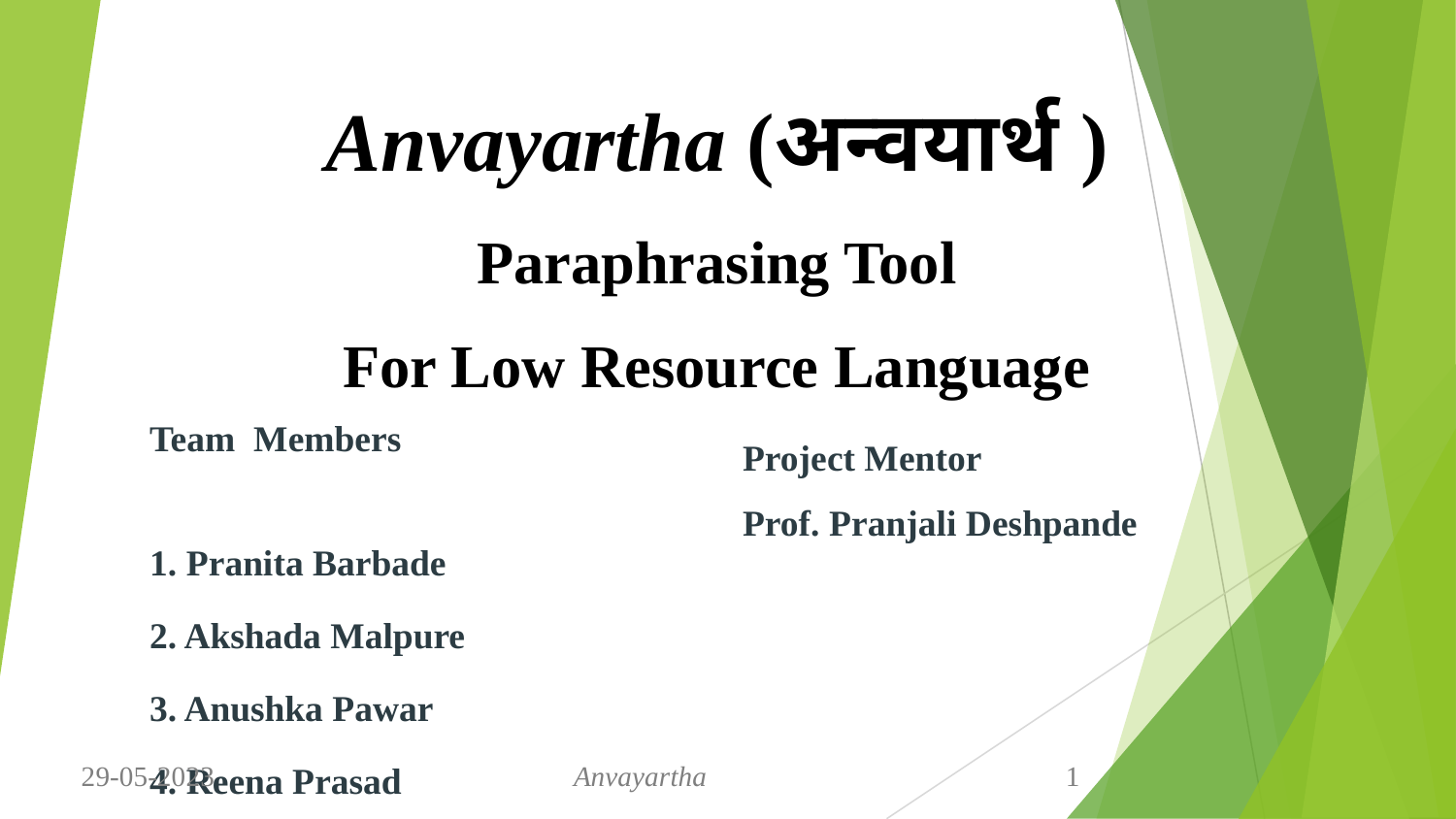

# Anvayartha (अन्वयार्थ )
Paraphrasing Tool
For Low Resource Language

Team  Members
1. Pranita Barbade
2. Akshada Malpure
3. Anushka Pawar
4. Reena Prasad
Project Mentor
Prof. Pranjali Deshpande
29-05-2023                                                   Anvayartha                                                   1